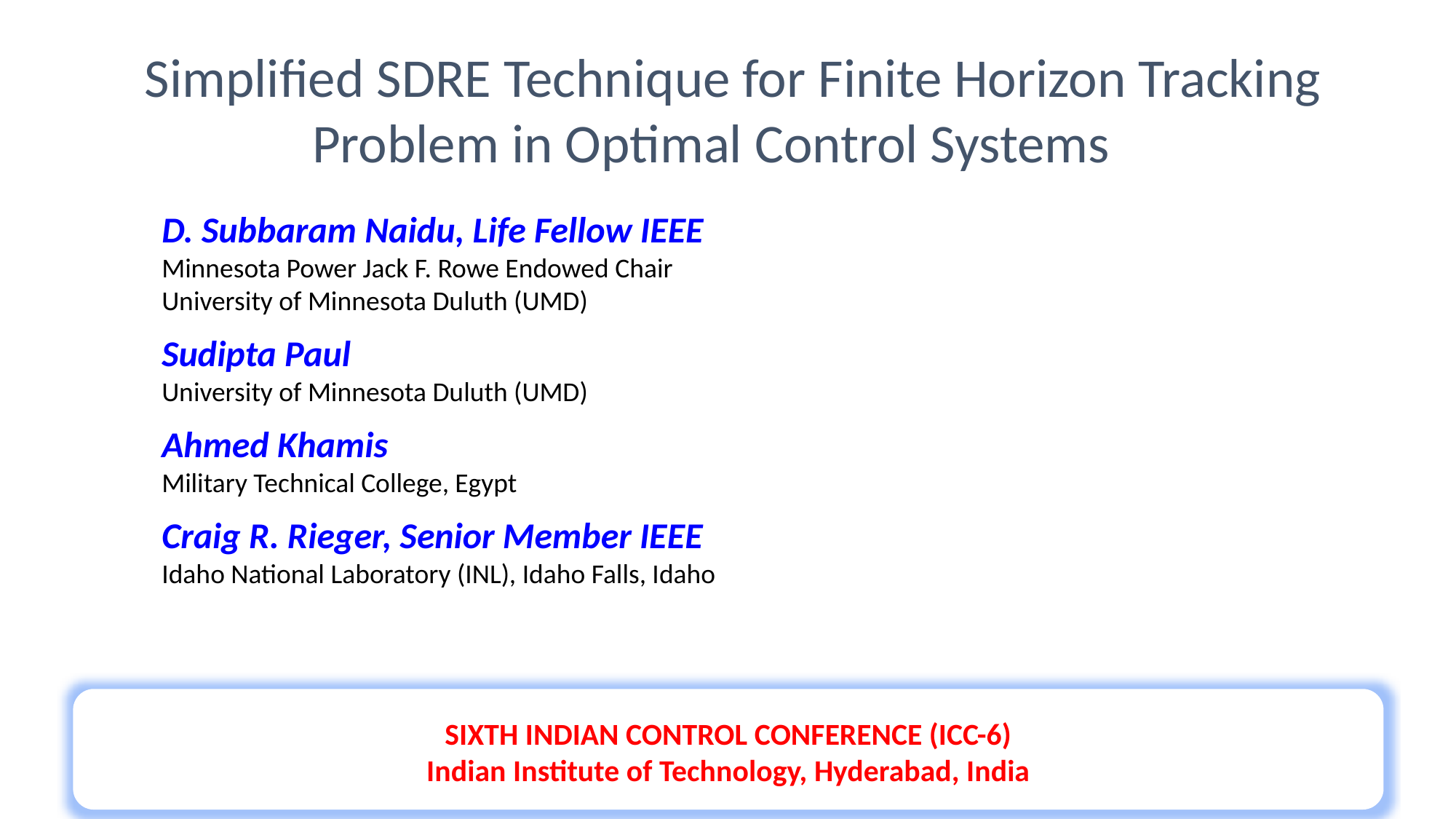

A Simplified SDRE Technique for Finite Horizon Tracking Problem in Optimal Control Systems
D. Subbaram Naidu, Life Fellow IEEE
Minnesota Power Jack F. Rowe Endowed Chair
University of Minnesota Duluth (UMD)

Sudipta Paul
University of Minnesota Duluth (UMD)

Ahmed Khamis
Military Technical College, Egypt

Craig R. Rieger, Senior Member IEEE
Idaho National Laboratory (INL), Idaho Falls, Idaho

SIXTH INDIAN CONTROL CONFERENCE (ICC-6)
Indian Institute of Technology, Hyderabad, India